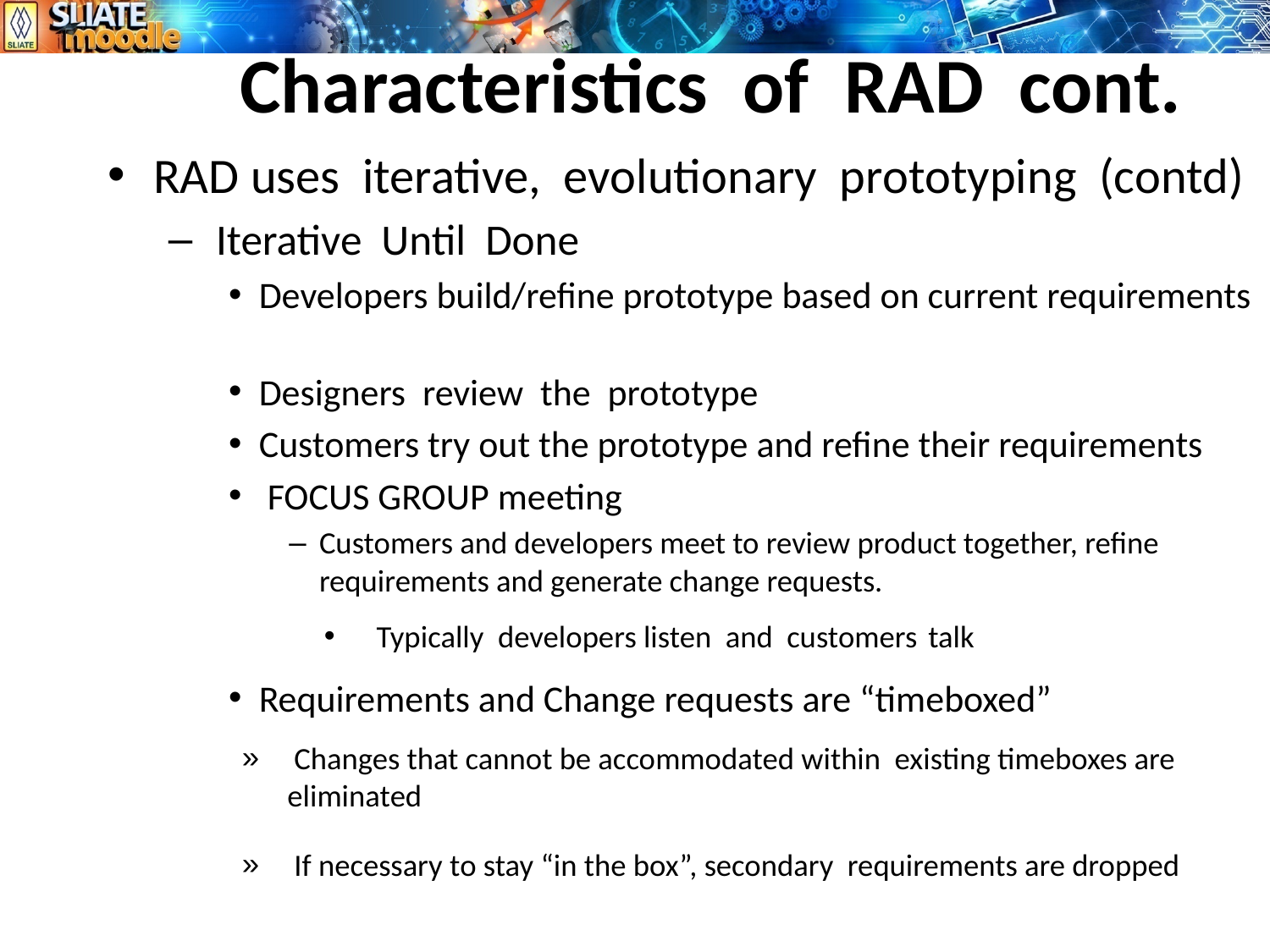

# Characteristics  of  RAD  cont.
RAD uses  iterative,  evolutionary  prototyping  (contd)
 Iterative  Until  Done
Developers build/refine prototype based on current requirements
Designers  review  the  prototype
Customers try out the prototype and refine their requirements
 FOCUS GROUP meeting
Customers and developers meet to review product together, refine requirements and generate change requests.

 Typically  developers listen  and  customers 	talk

Requirements and Change requests are “timeboxed”

 Changes that cannot be accommodated within  existing timeboxes are eliminated

 If necessary to stay “in the box”, secondary  requirements are dropped